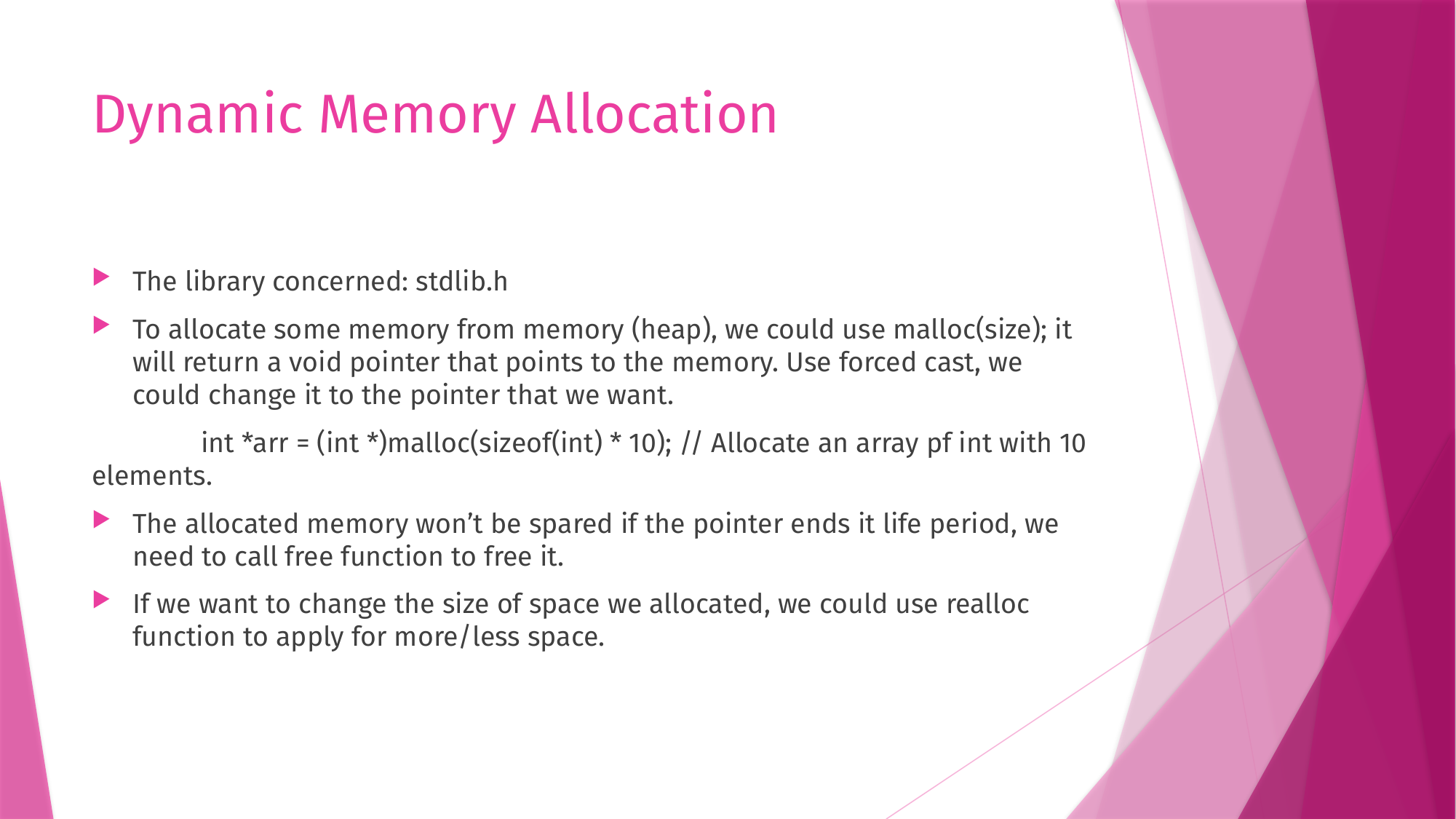

# Dynamic Memory Allocation
The library concerned: stdlib.h
To allocate some memory from memory (heap), we could use malloc(size); it will return a void pointer that points to the memory. Use forced cast, we could change it to the pointer that we want.
	int *arr = (int *)malloc(sizeof(int) * 10); // Allocate an array pf int with 10 elements.
The allocated memory won’t be spared if the pointer ends it life period, we need to call free function to free it.
If we want to change the size of space we allocated, we could use realloc function to apply for more/less space.